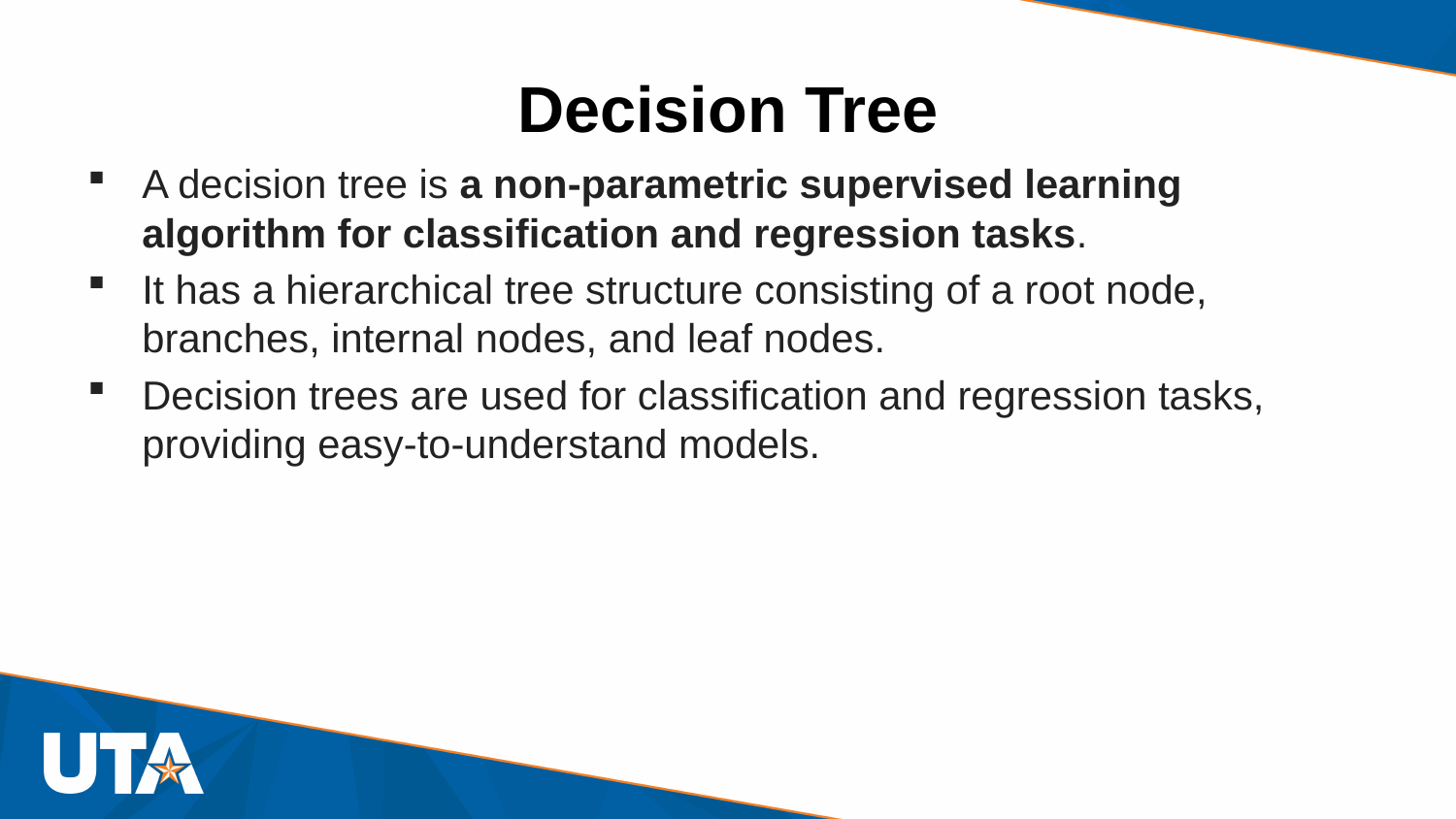

# Decision Tree
A decision tree is a non-parametric supervised learning algorithm for classification and regression tasks.
It has a hierarchical tree structure consisting of a root node, branches, internal nodes, and leaf nodes.
Decision trees are used for classification and regression tasks, providing easy-to-understand models.